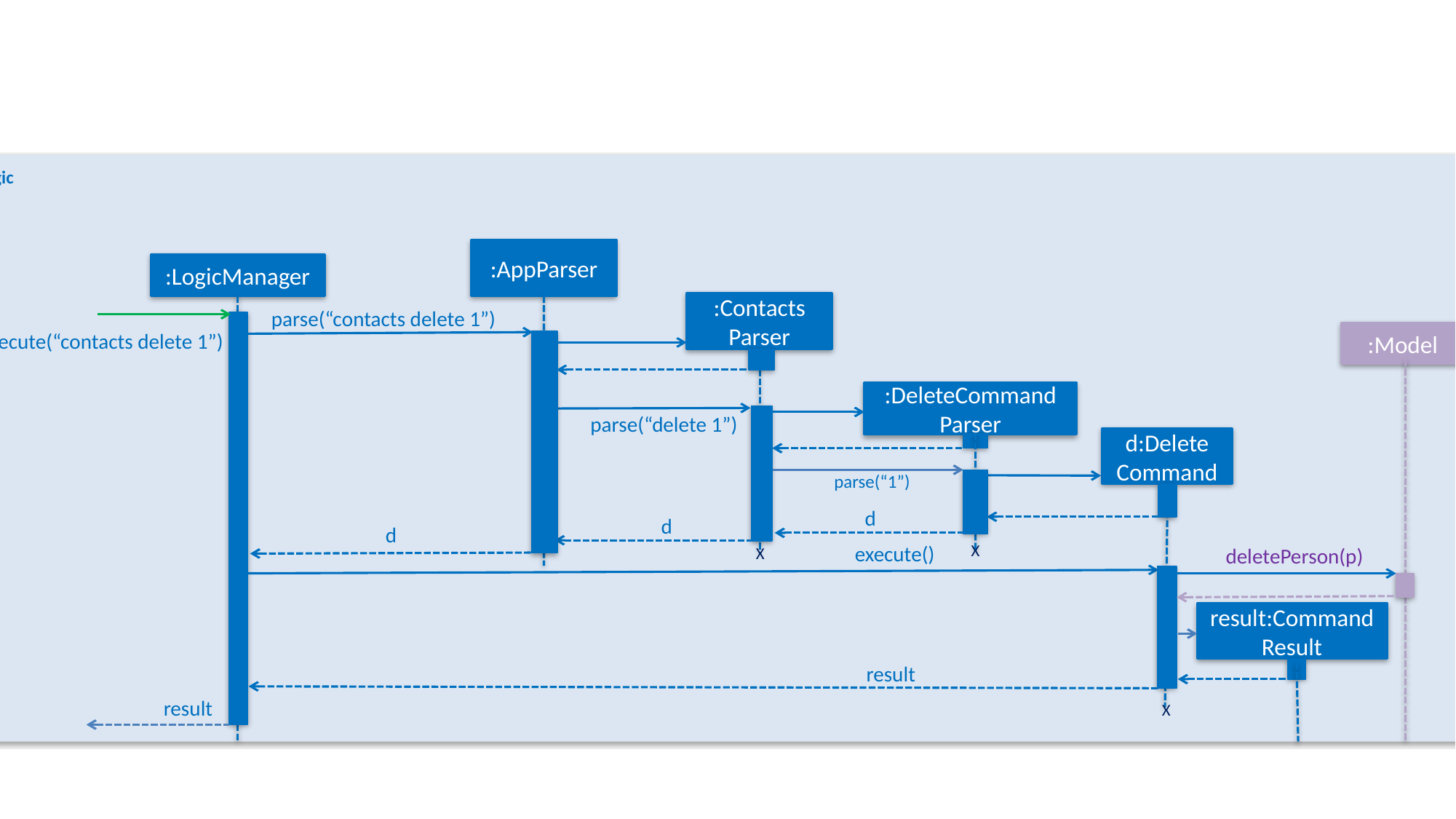

Logic
:AppParser
:LogicManager
:Contacts Parser
parse(“contacts delete 1”)

:Model
execute(“contacts delete 1”)

:DeleteCommand
Parser

parse(“delete 1”)
d:Delete
Command

parse(“1”)

d
d
d
X
X
execute()
deletePerson(p)

result:Command Result

result
X
result